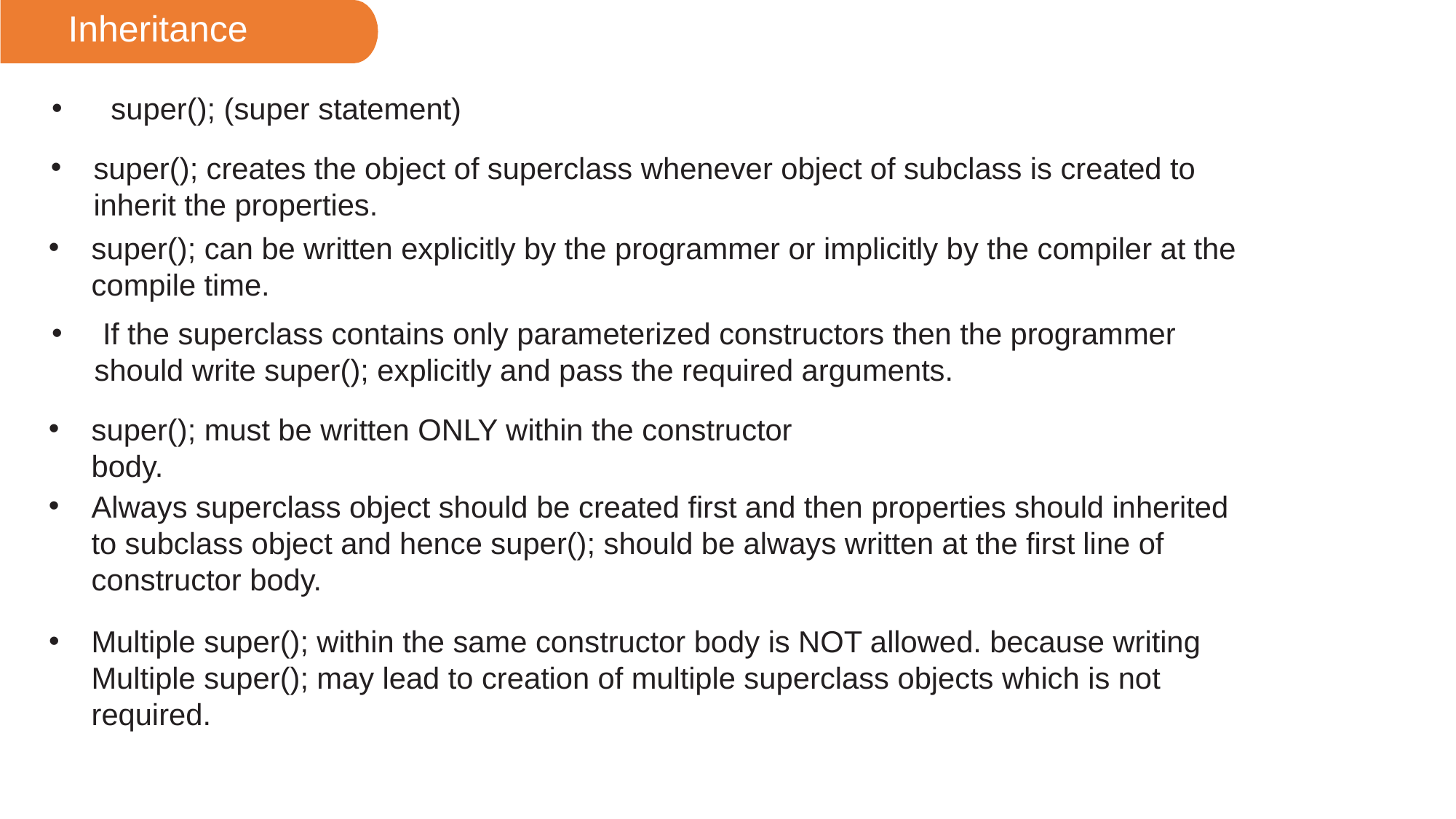

Inheritance
  super(); (super statement)
super(); creates the object of superclass whenever object of subclass is created to inherit the properties.

super(); can be written explicitly by the programmer or implicitly by the compiler at the compile time.
 If the superclass contains only parameterized constructors then the programmer should write super(); explicitly and pass the required arguments.

super(); must be written ONLY within the constructor body.
Always superclass object should be created first and then properties should inherited to subclass object and hence super(); should be always written at the first line of constructor body.
Multiple super(); within the same constructor body is NOT allowed. because writing Multiple super(); may lead to creation of multiple superclass objects which is not required.